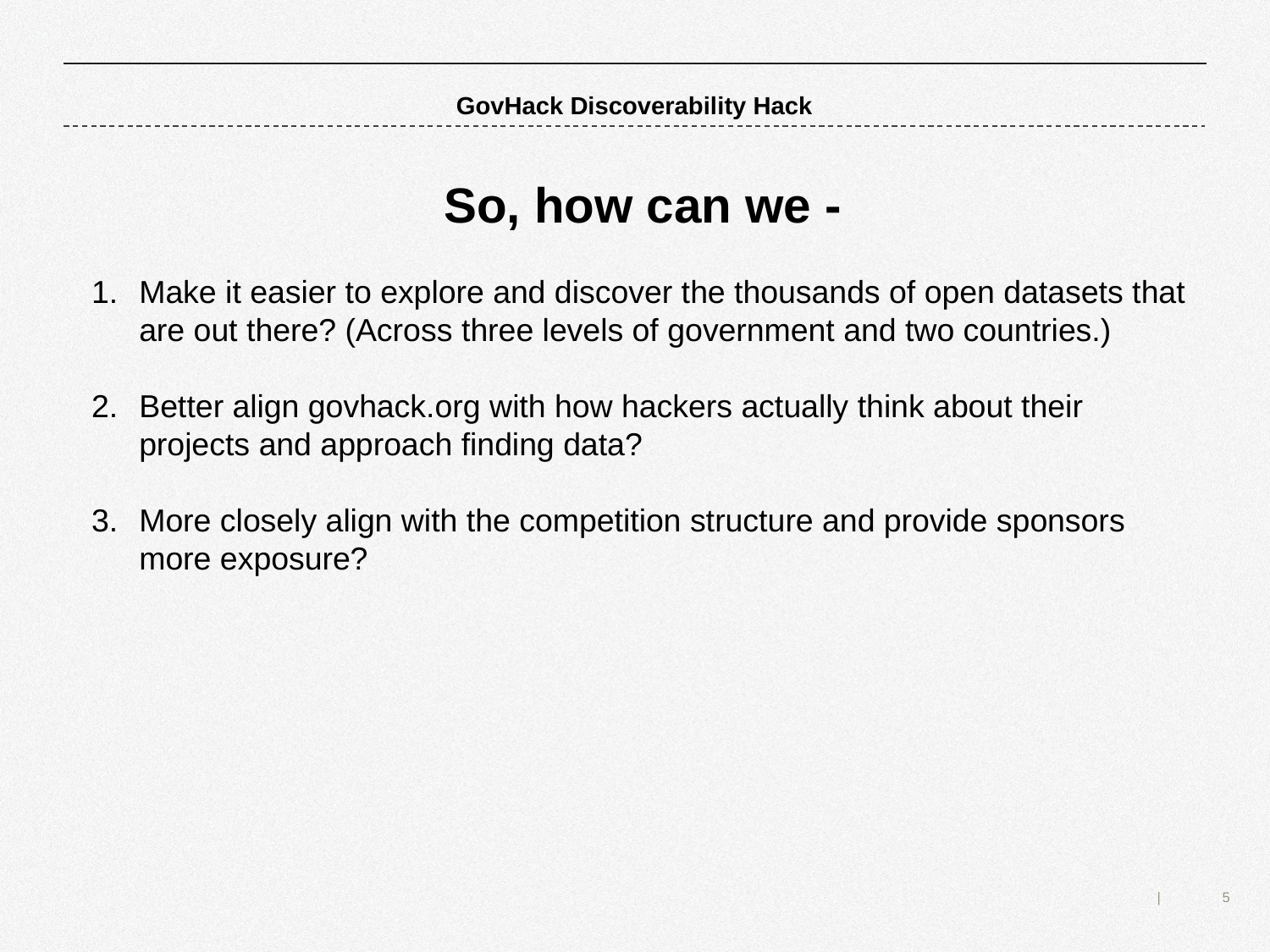

GovHack Discoverability Hack
So, how can we -

Make it easier to explore and discover the thousands of open datasets that are out there? (Across three levels of government and two countries.)

Better align govhack.org with how hackers actually think about their projects and approach finding data?
More closely align with the competition structure and provide sponsors more exposure?